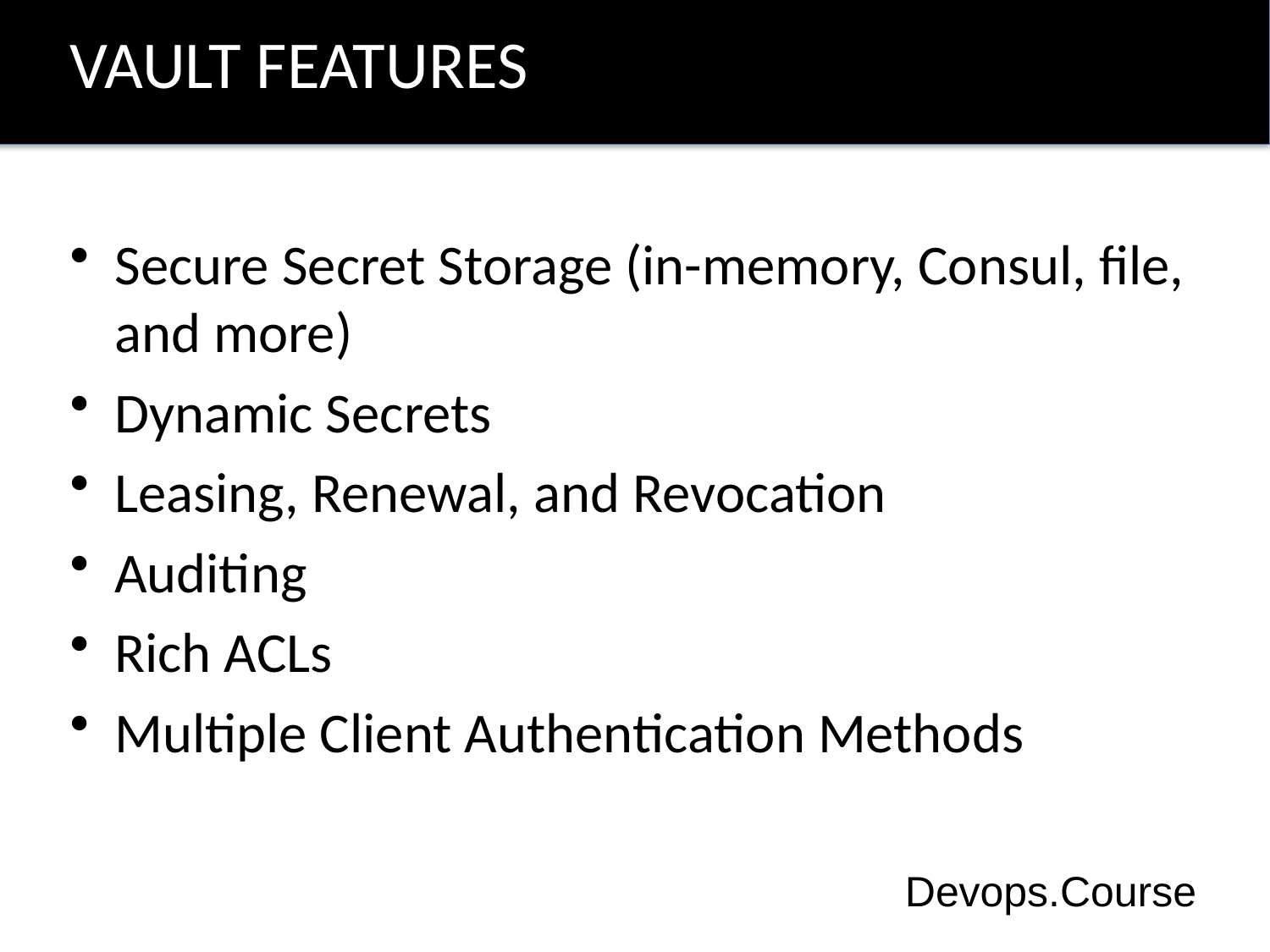

# VAULT FEATURES
Secure Secret Storage (in-memory, Consul, file, and more)
Dynamic Secrets
Leasing, Renewal, and Revocation
Auditing
Rich ACLs
Multiple Client Authentication Methods
Devops.Course